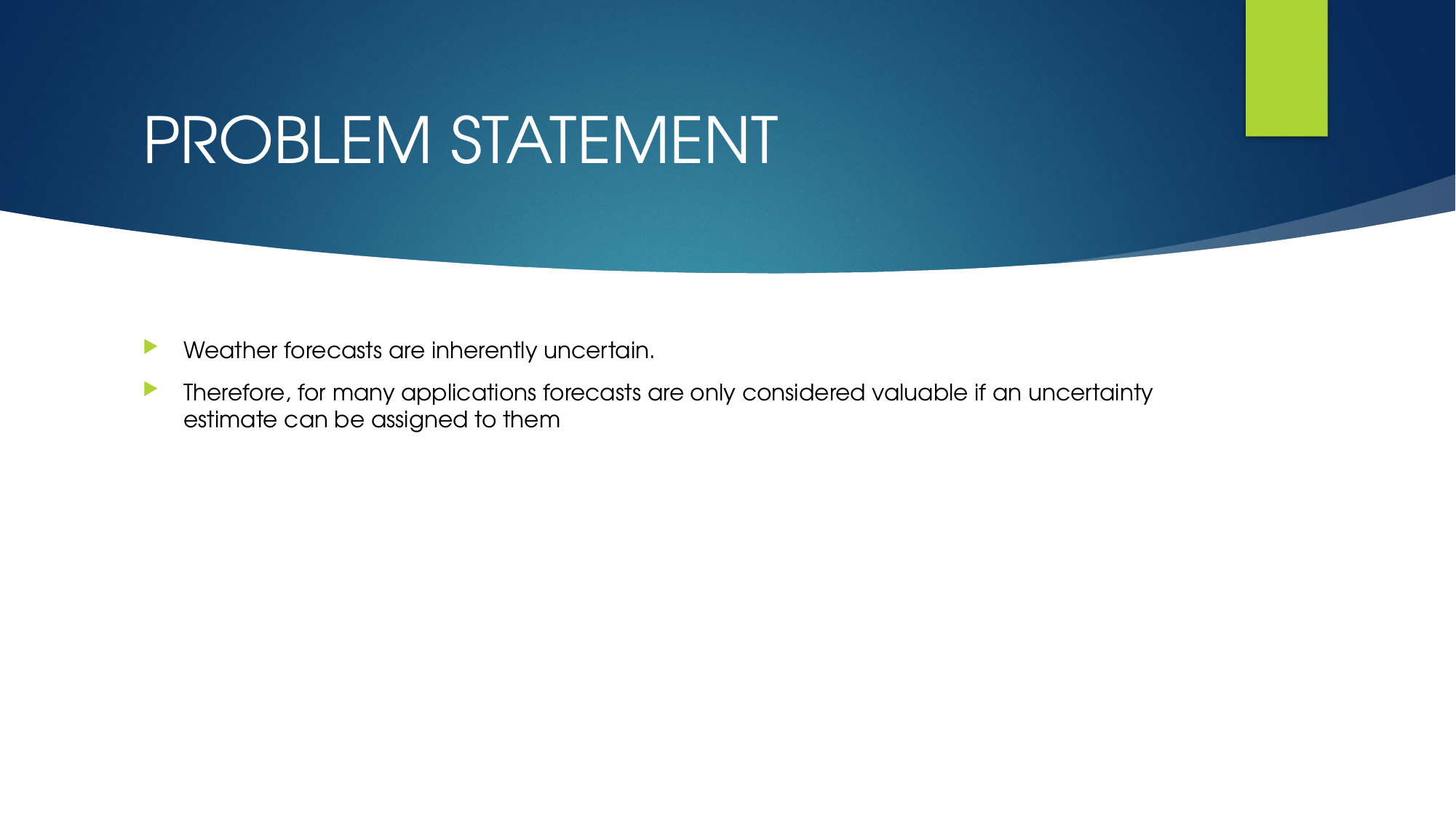

# PROBLEM STATEMENT

Weather forecasts are inherently uncertain.
Therefore, for many applications forecasts are only considered valuable if an uncertainty estimate can be assigned to them